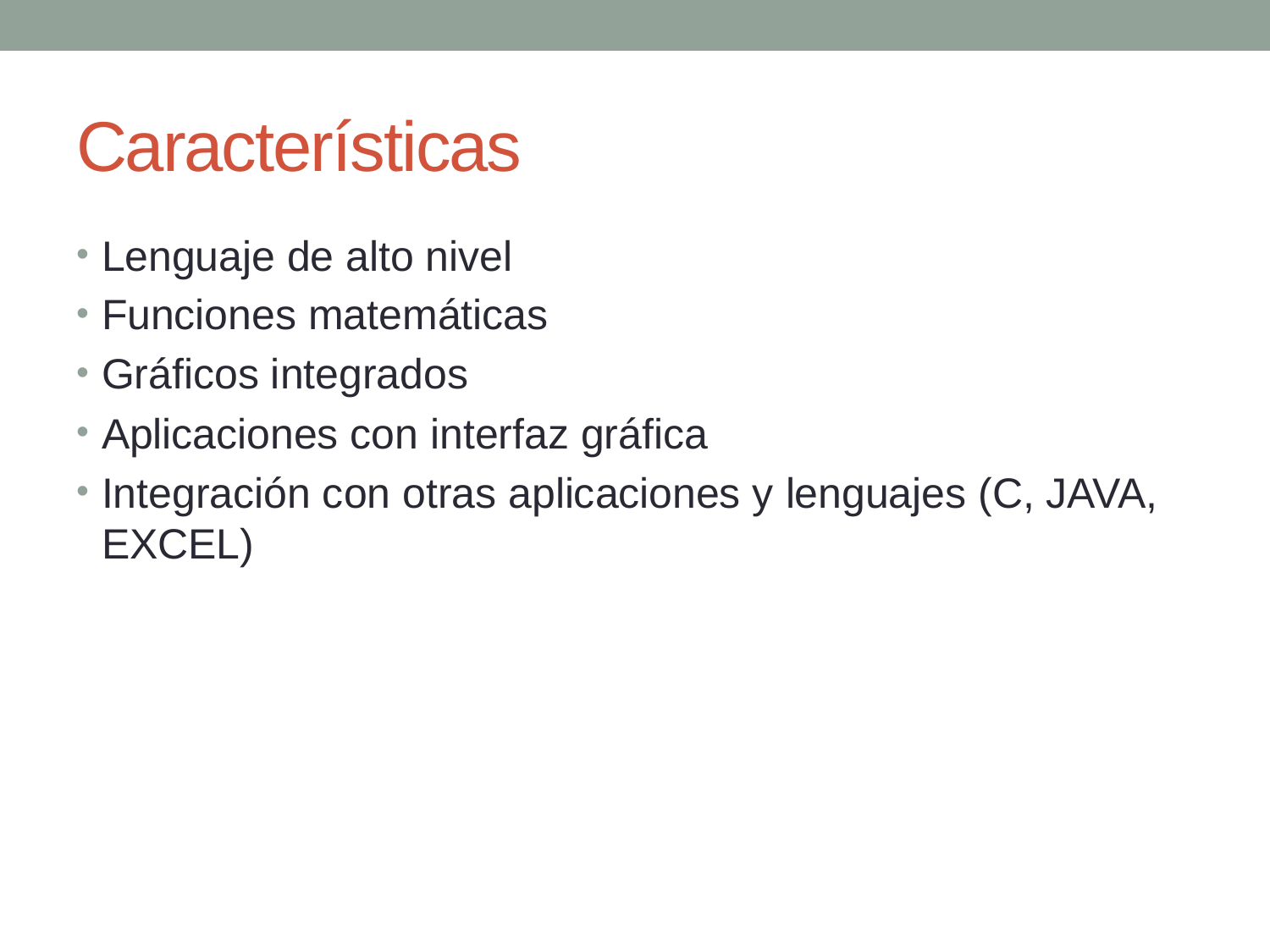

# Características
Lenguaje de alto nivel
Funciones matemáticas
Gráficos integrados
Aplicaciones con interfaz gráfica
Integración con otras aplicaciones y lenguajes (C, JAVA, EXCEL)